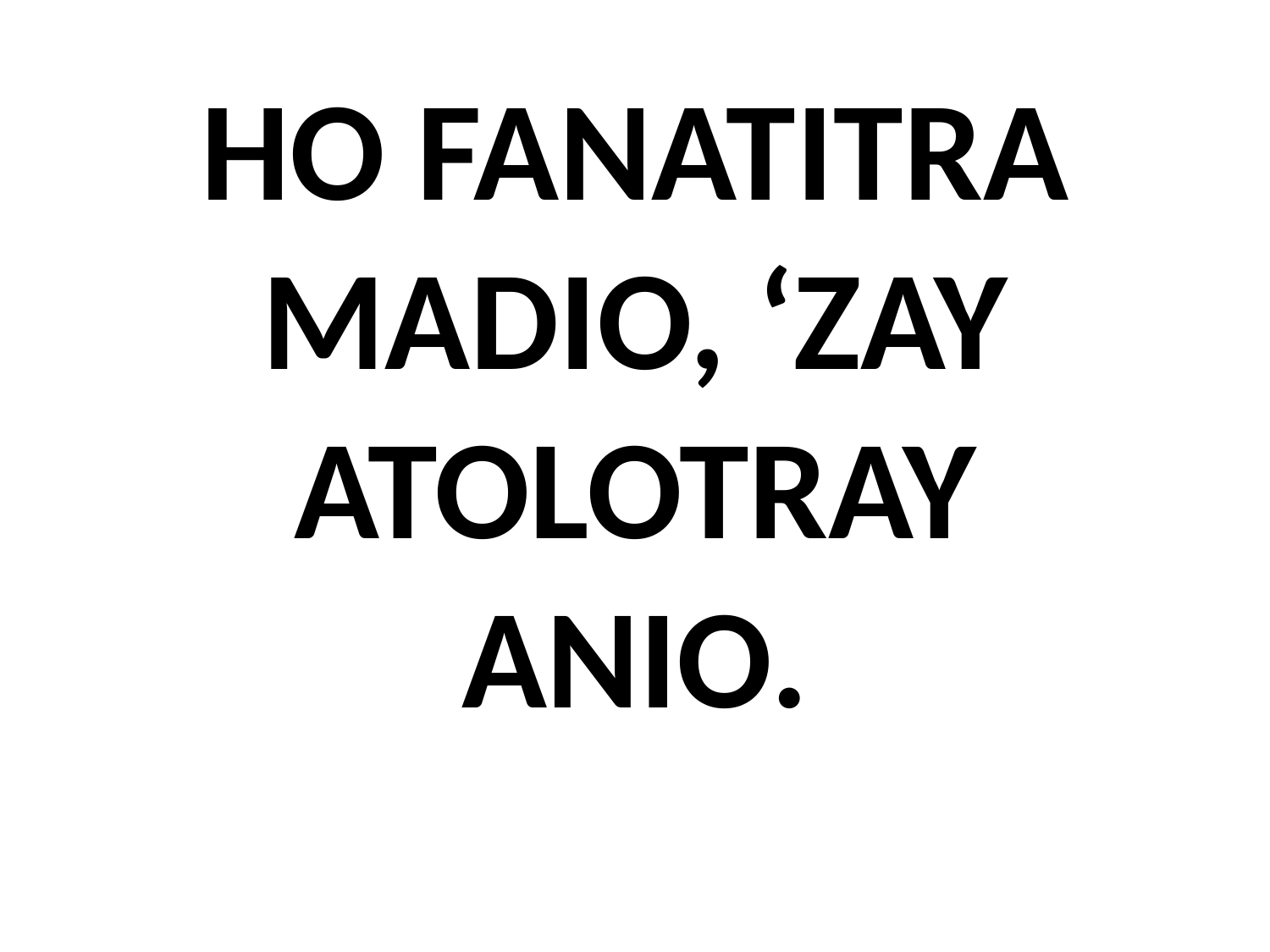

# HO FANATITRA MADIO, ‘ZAY ATOLOTRAY ANIO.